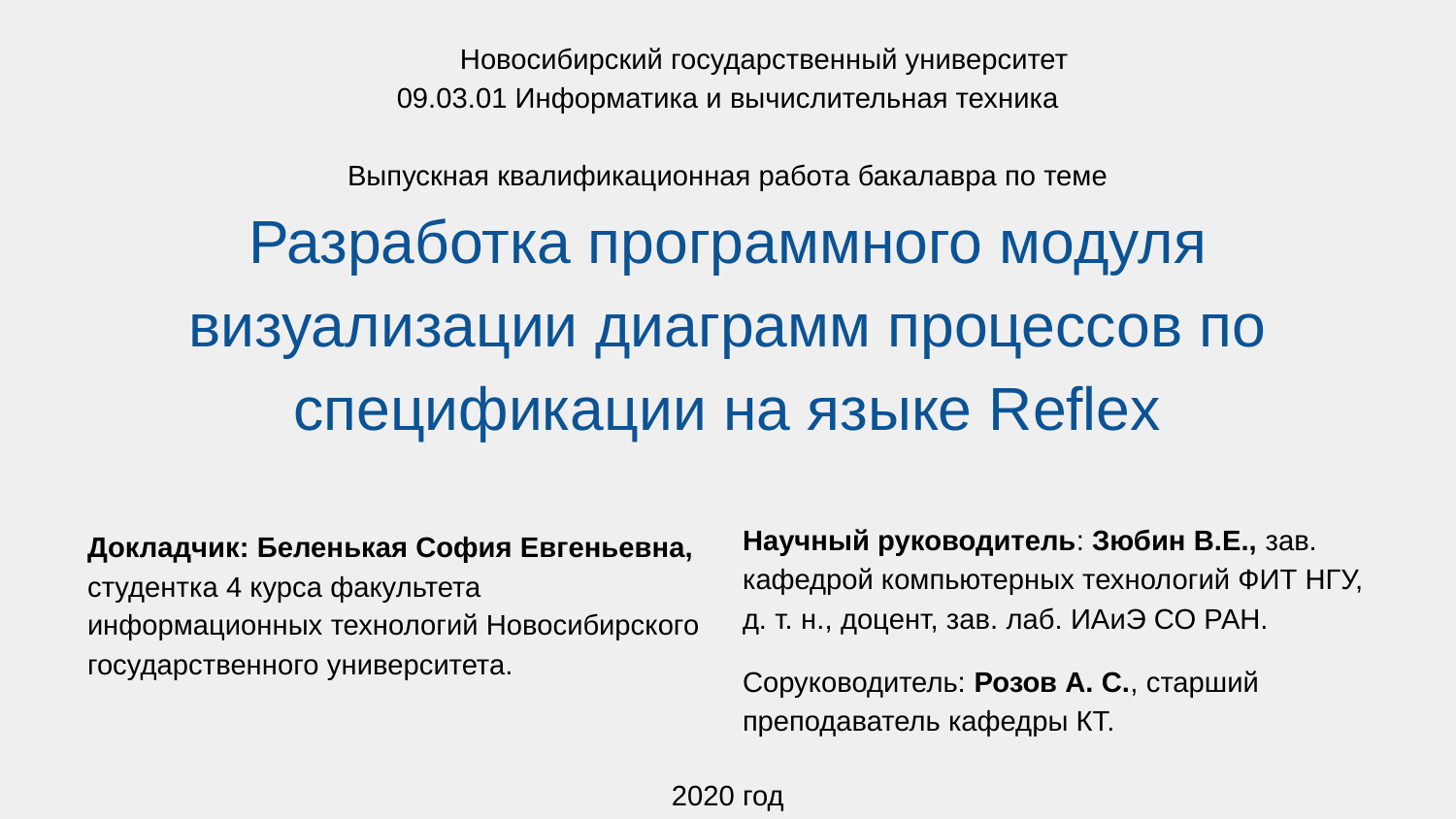

# Новосибирский государственный университет 09.03.01 Информатика и вычислительная техника Выпускная квалификационная работа бакалавра по теме Разработка программного модуля визуализации диаграмм процессов по спецификации на языке Reflex

Научный руководитель: Зюбин В.Е., зав. кафедрой компьютерных технологий ФИТ НГУ, д. т. н., доцент, зав. лаб. ИАиЭ СО РАН.
Соруководитель: Розов А. С., старший преподаватель кафедры КТ.

Докладчик: Беленькая София Евгеньевна, студентка 4 курса факультета информационных технологий Новосибирского государственного университета.
2020 год